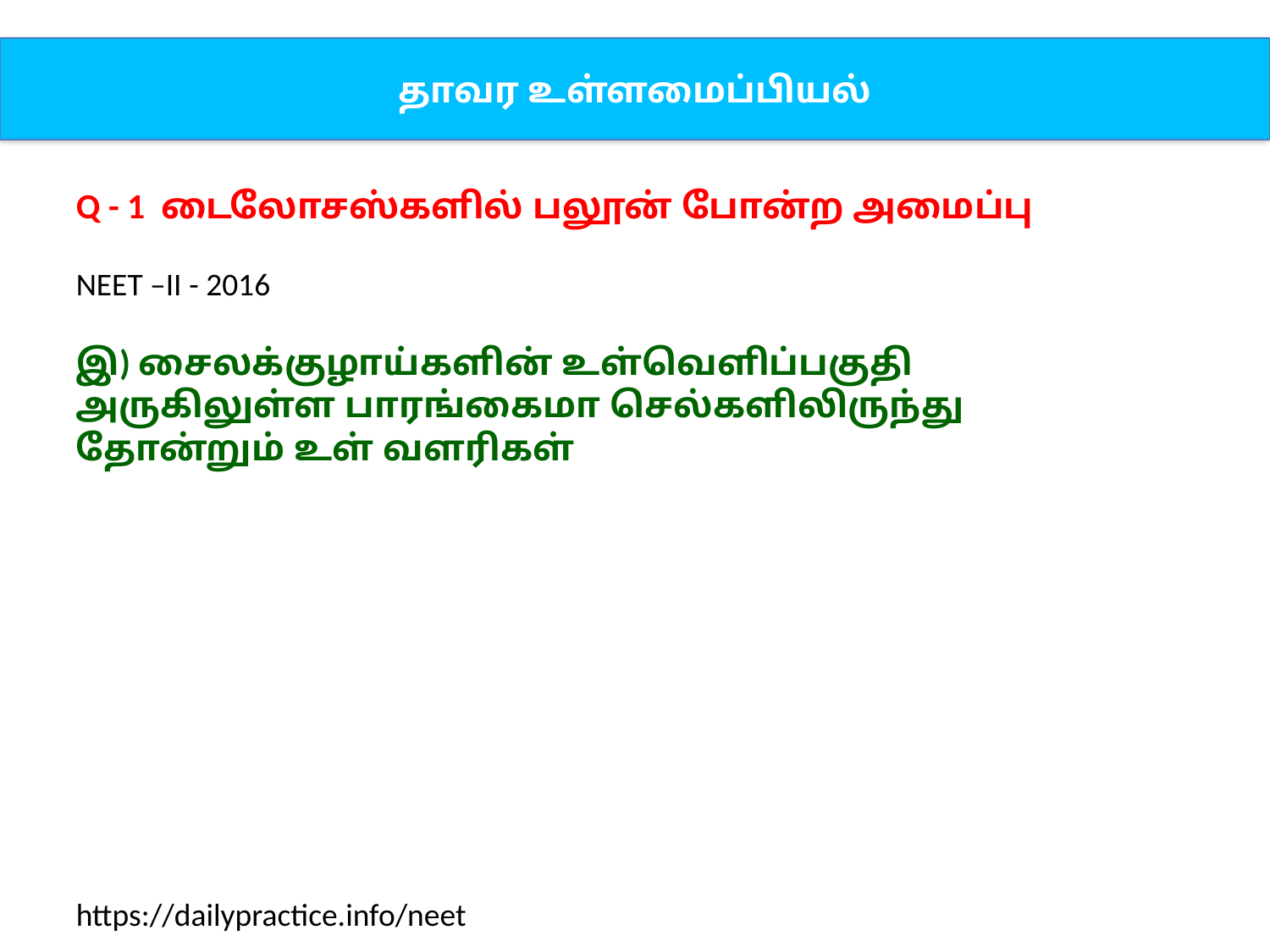

தாவர உள்ளமைப்பியல்

Q - 1  டைலோசஸ்களில் பலூன் போன்ற அமைப்பு

NEET –II - 2016

இ) சைலக்குழாய்களின் உள்வெளிப்பகுதி அருகிலுள்ள பாரங்கைமா செல்களிலிருந்து தோன்றும் உள் வளரிகள்
https://dailypractice.info/neet